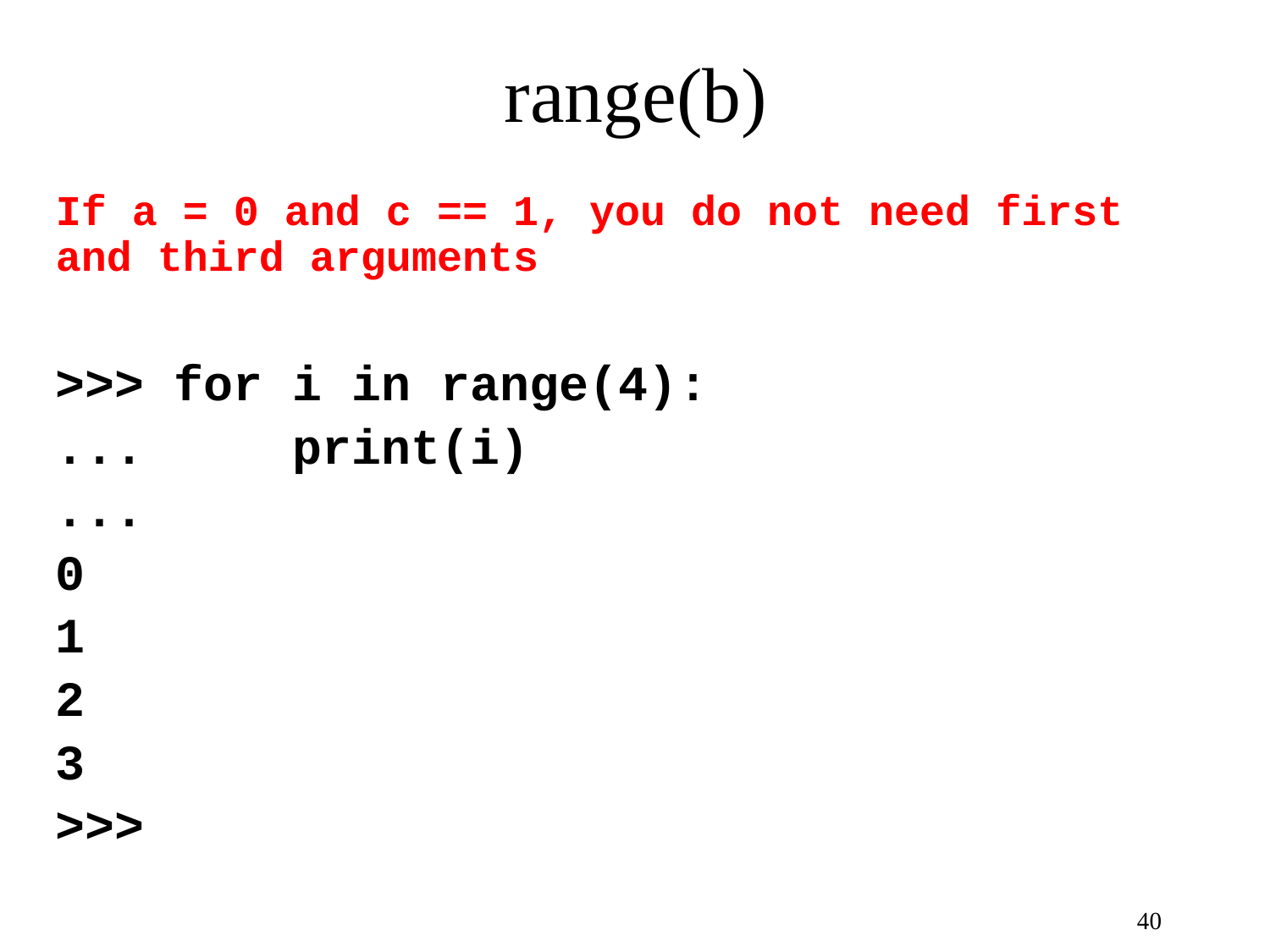

# range(b)
If a = 0 and c == 1, you do not need first and third arguments

>>> for i in range(4):
...     print(i)
...
0
1
2
3
>>>
40